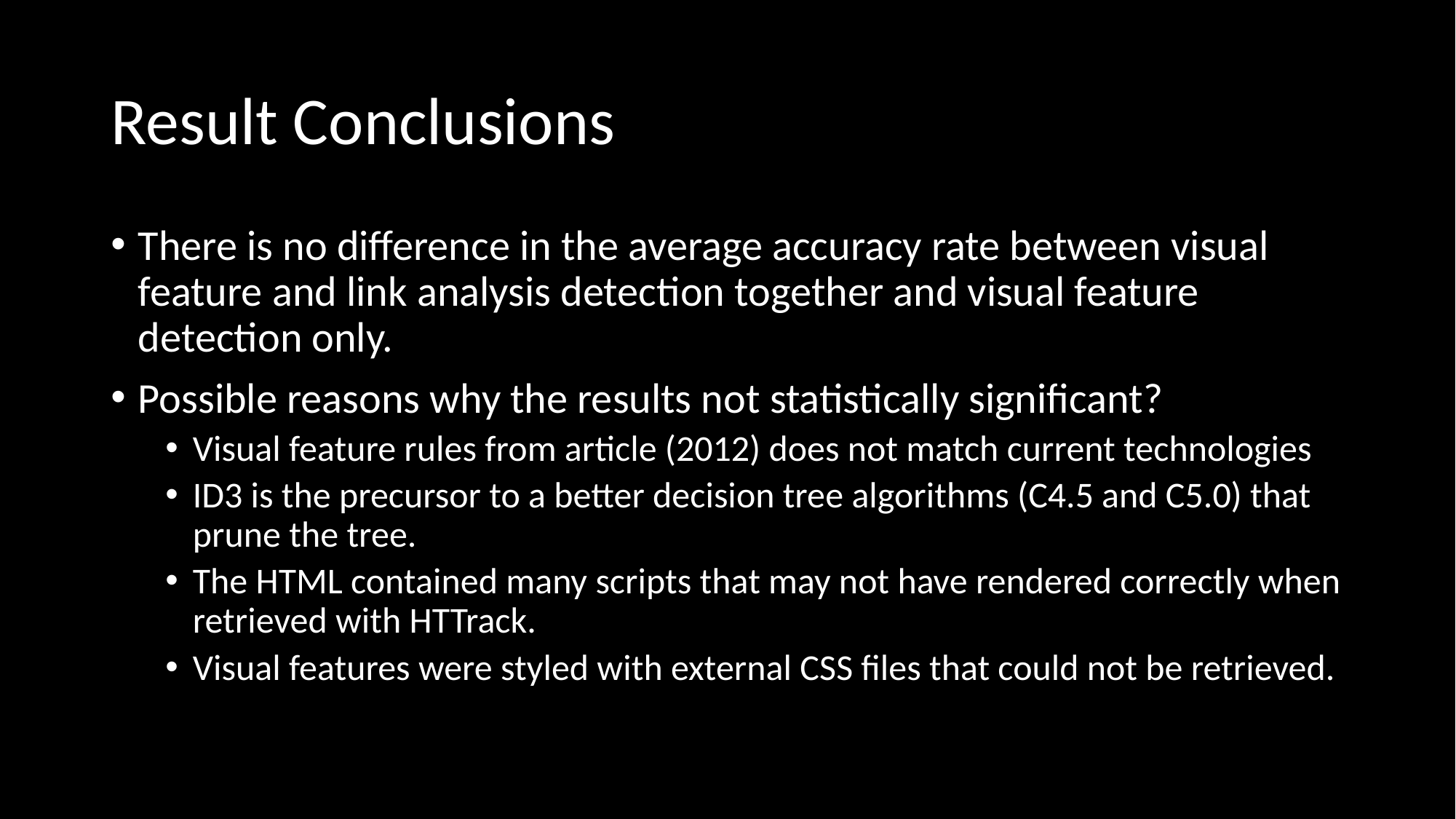

# Result Conclusions
There is no difference in the average accuracy rate between visual feature and link analysis detection together and visual feature detection only.
Possible reasons why the results not statistically significant?
Visual feature rules from article (2012) does not match current technologies
ID3 is the precursor to a better decision tree algorithms (C4.5 and C5.0) that prune the tree.
The HTML contained many scripts that may not have rendered correctly when retrieved with HTTrack.
Visual features were styled with external CSS files that could not be retrieved.